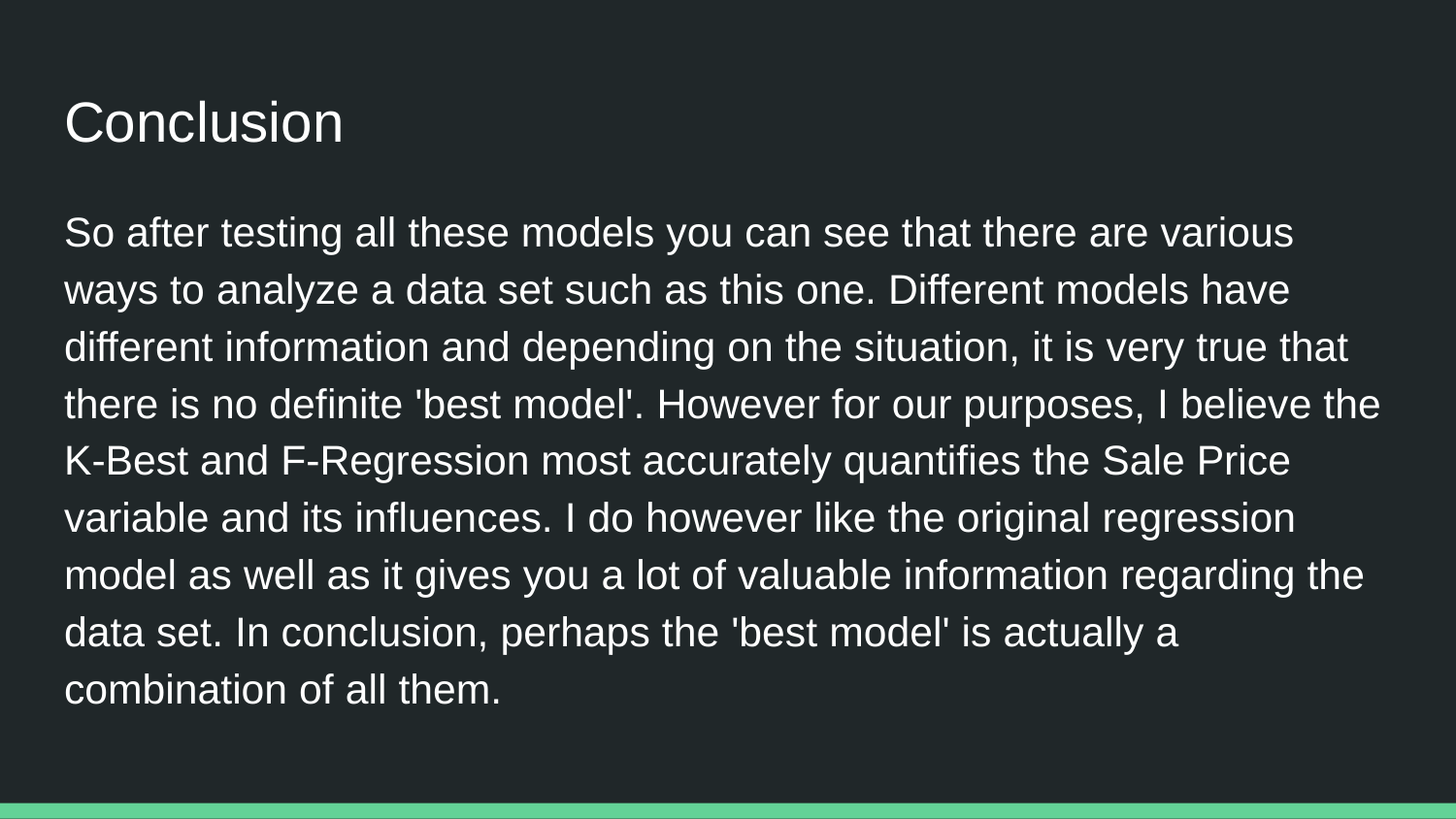

# Conclusion
So after testing all these models you can see that there are various ways to analyze a data set such as this one. Different models have different information and depending on the situation, it is very true that there is no definite 'best model'. However for our purposes, I believe the K-Best and F-Regression most accurately quantifies the Sale Price variable and its influences. I do however like the original regression model as well as it gives you a lot of valuable information regarding the data set. In conclusion, perhaps the 'best model' is actually a combination of all them.